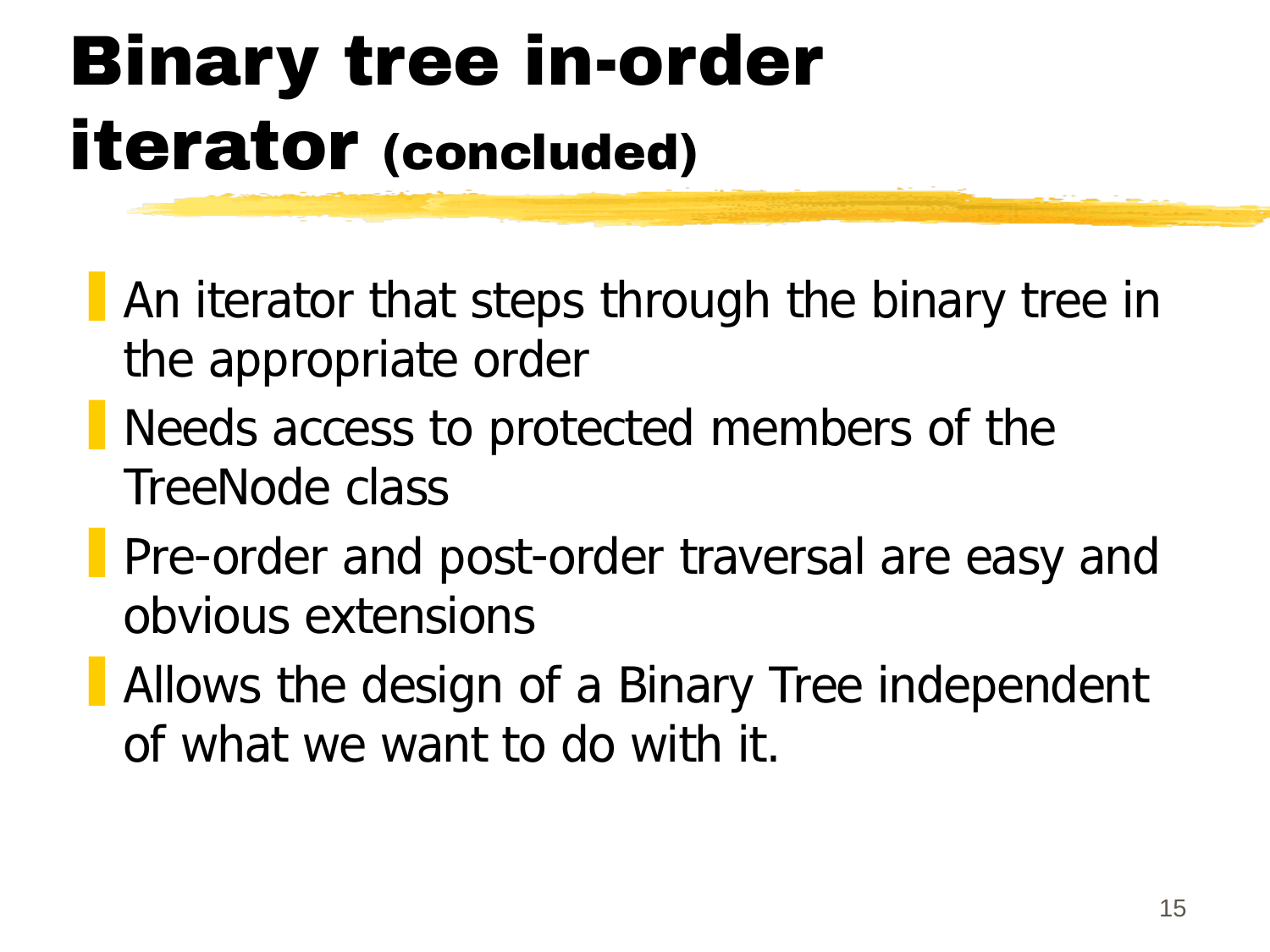

# Binary tree in-order iterator (concluded)
An iterator that steps through the binary tree in the appropriate order
Needs access to protected members of the TreeNode class
Pre-order and post-order traversal are easy and obvious extensions
Allows the design of a Binary Tree independent of what we want to do with it.
15